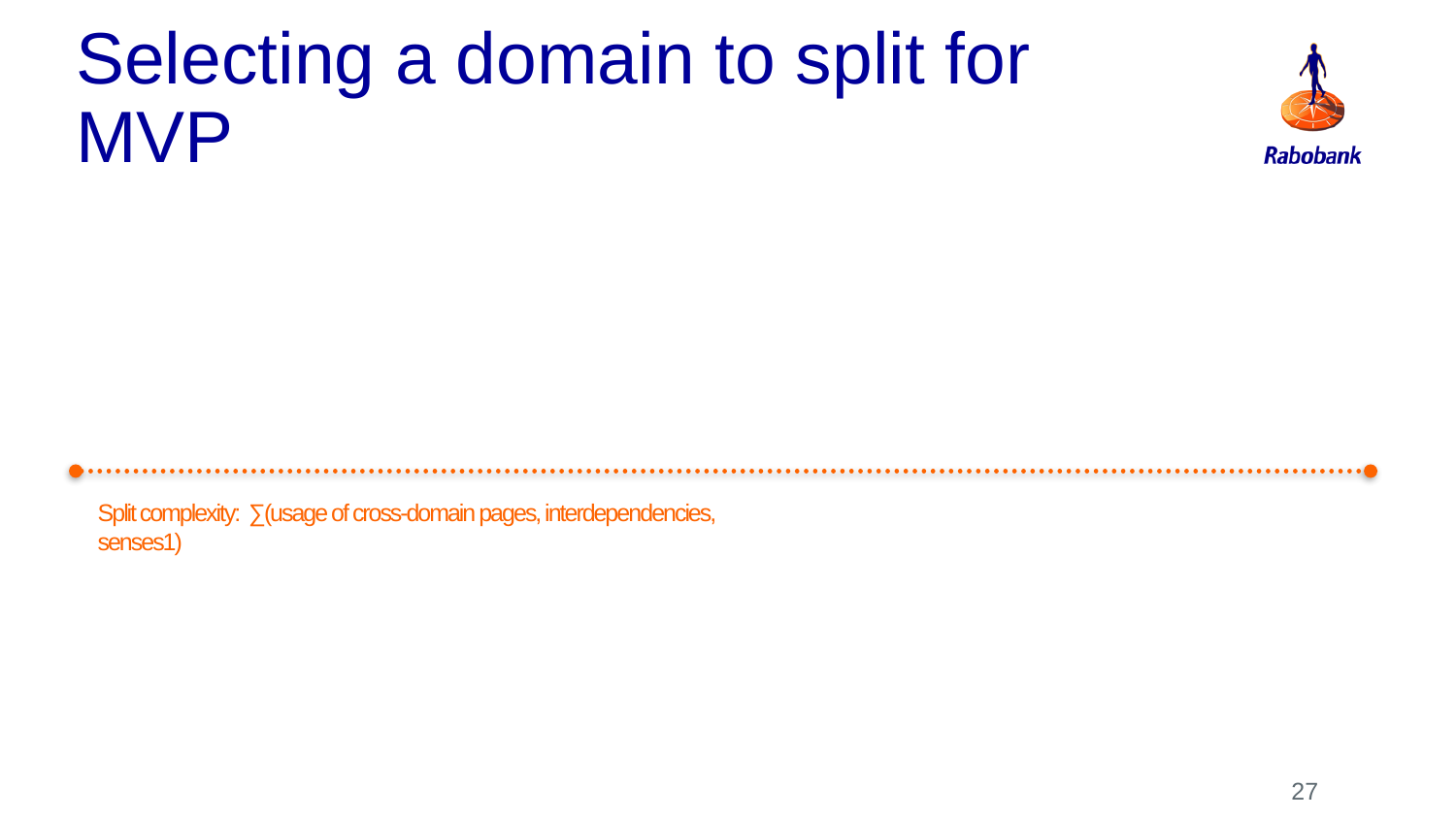

# Selecting a domain to split for MVP
Split complexity:  ∑(usage of cross-domain pages, interdependencies, senses1)
27